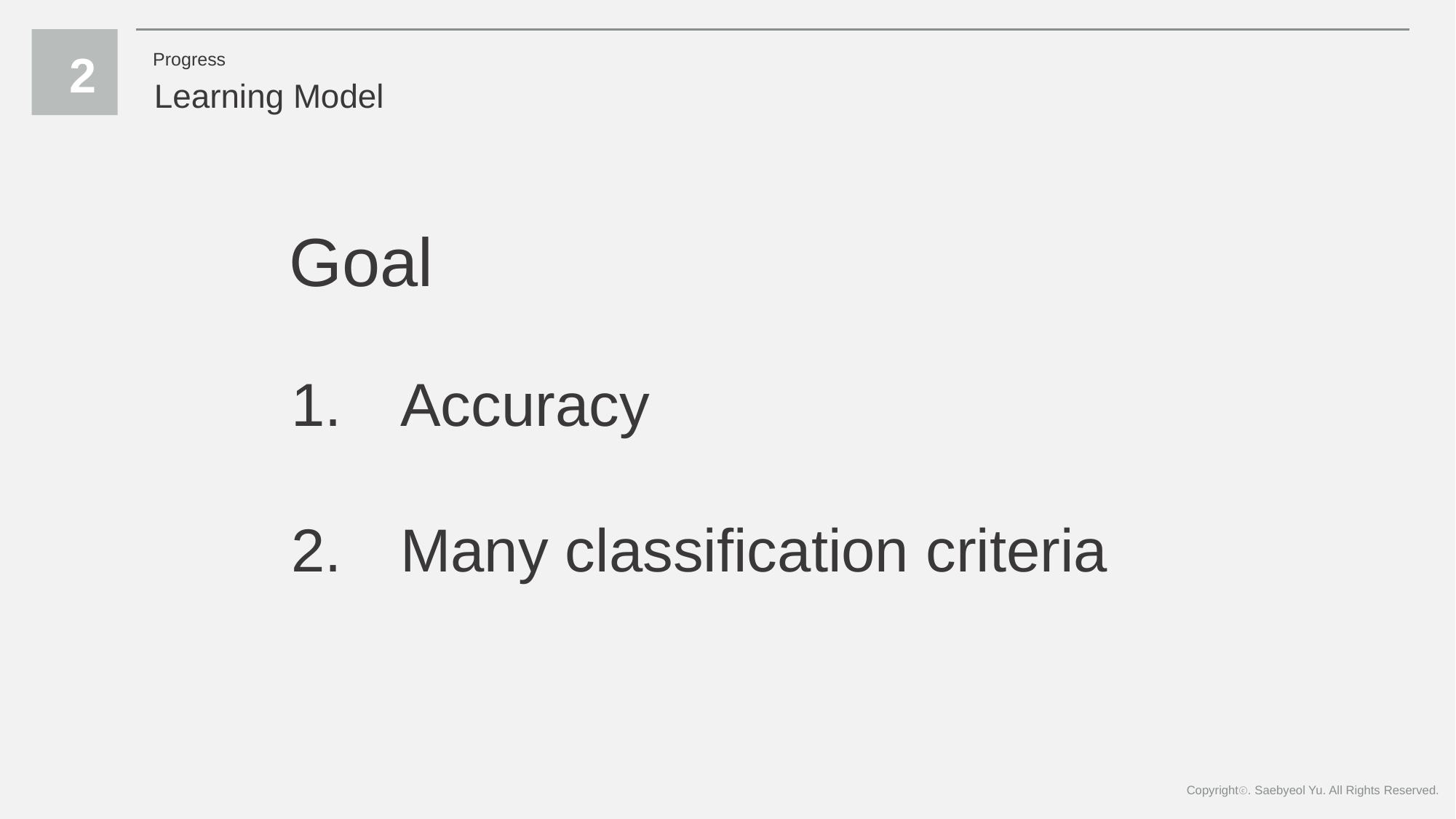

2
Progress
Learning Model
Goal
Accuracy

Many classification criteria